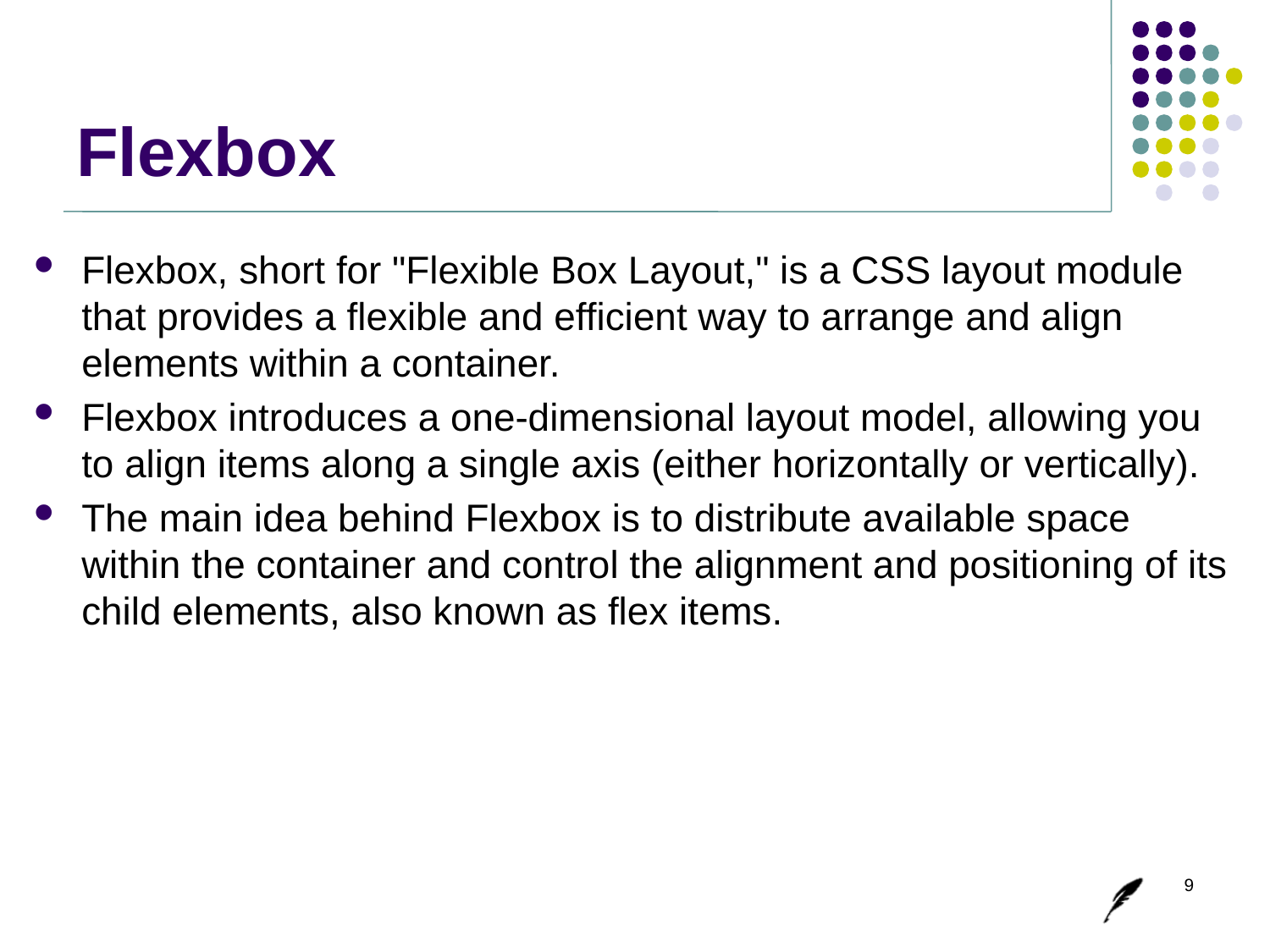

# Flexbox
Flexbox, short for "Flexible Box Layout," is a CSS layout module that provides a flexible and efficient way to arrange and align elements within a container.
Flexbox introduces a one-dimensional layout model, allowing you to align items along a single axis (either horizontally or vertically).
The main idea behind Flexbox is to distribute available space within the container and control the alignment and positioning of its child elements, also known as flex items.
9